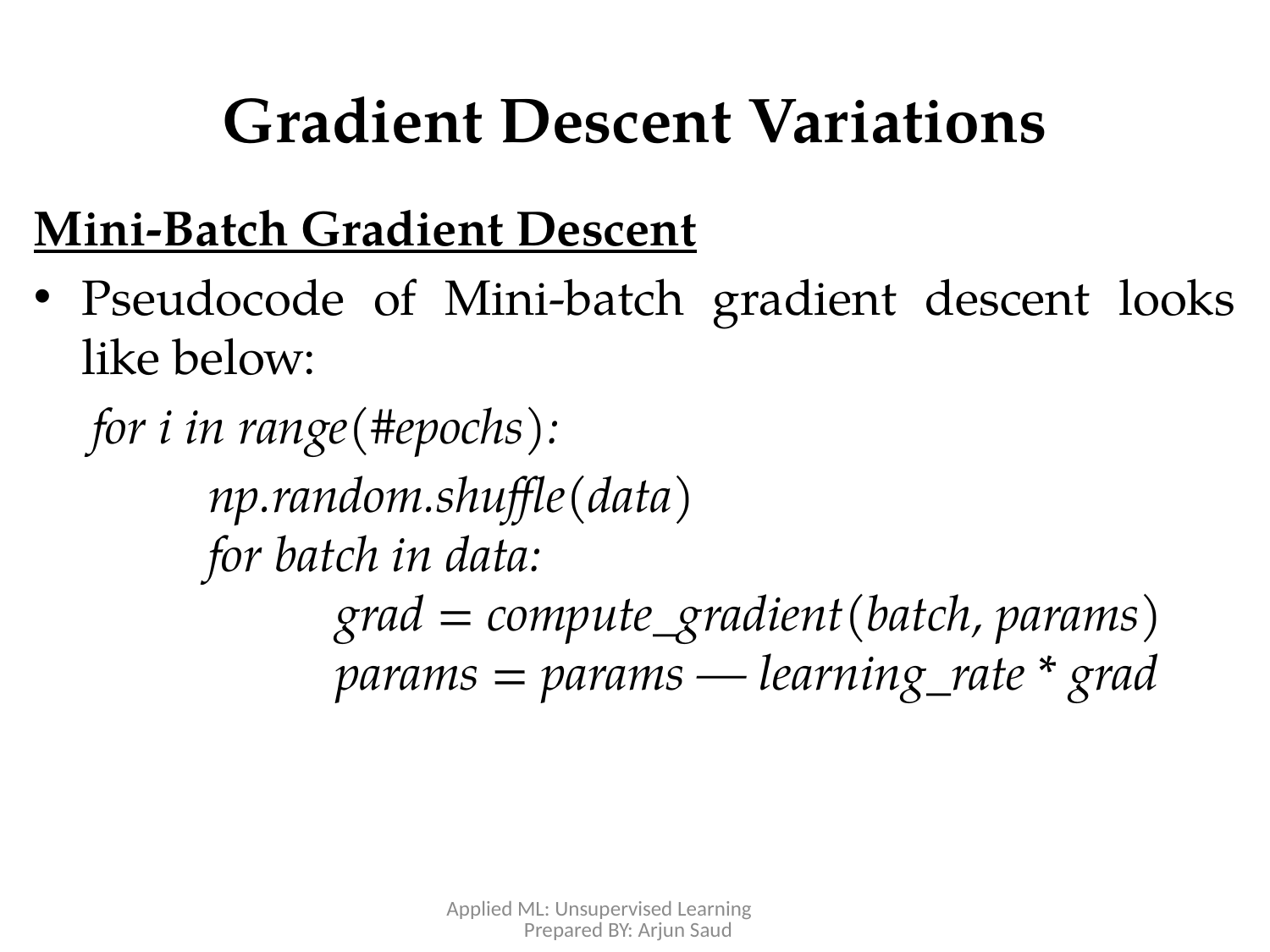

# Gradient Descent Variations
Mini-Batch Gradient Descent
Pseudocode of Mini-batch gradient descent looks like below:
	 for i in range(#epochs):
		np.random.shuffle(data)
	for batch in data:
		grad = compute_gradient(batch, params)
		params = params — learning_rate * grad

Applied ML: Unsupervised Learning                              Prepared BY: Arjun Saud